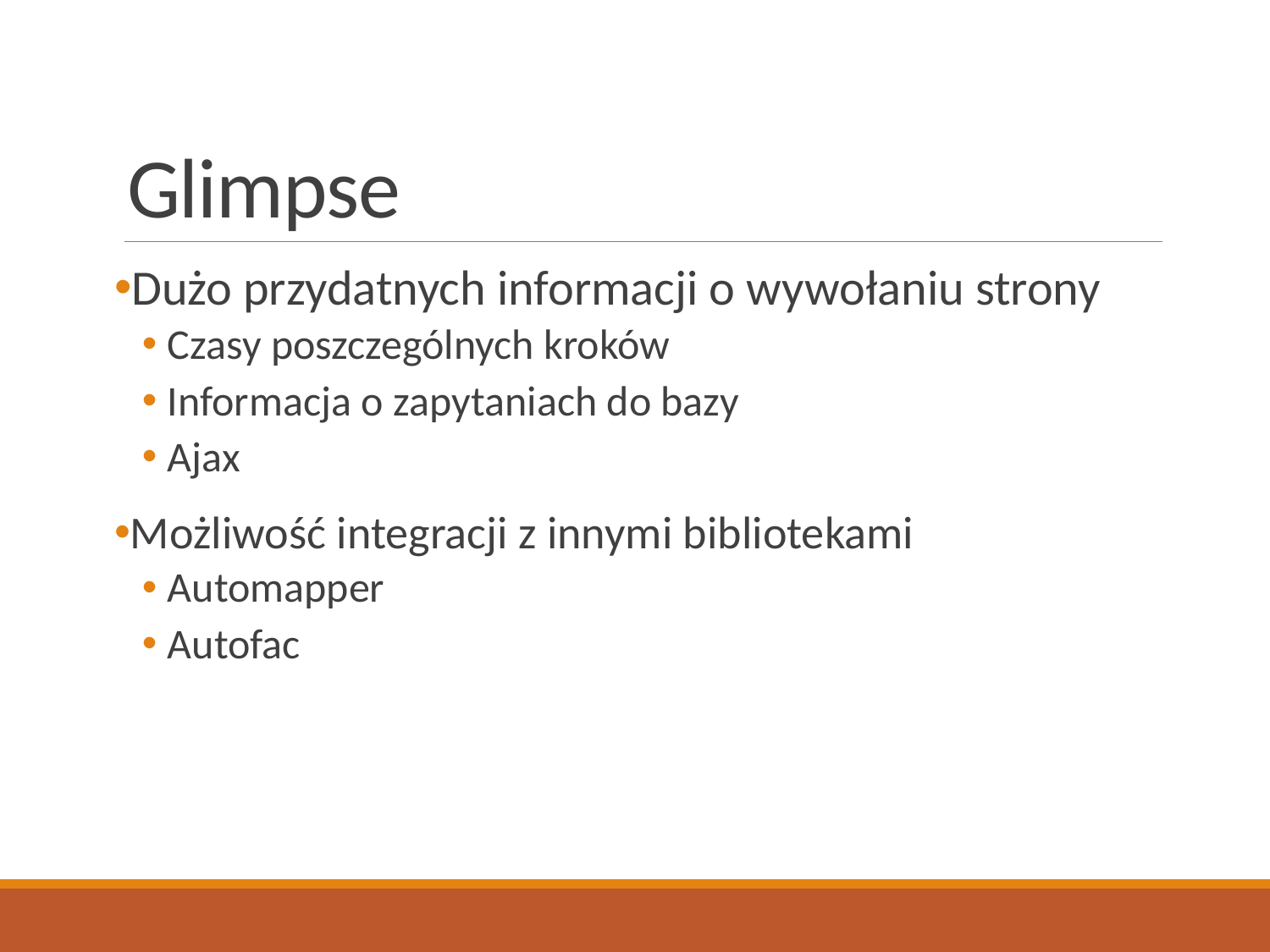

# Glimpse
Dużo przydatnych informacji o wywołaniu strony
Czasy poszczególnych kroków
Informacja o zapytaniach do bazy
Ajax
Możliwość integracji z innymi bibliotekami
Automapper
Autofac